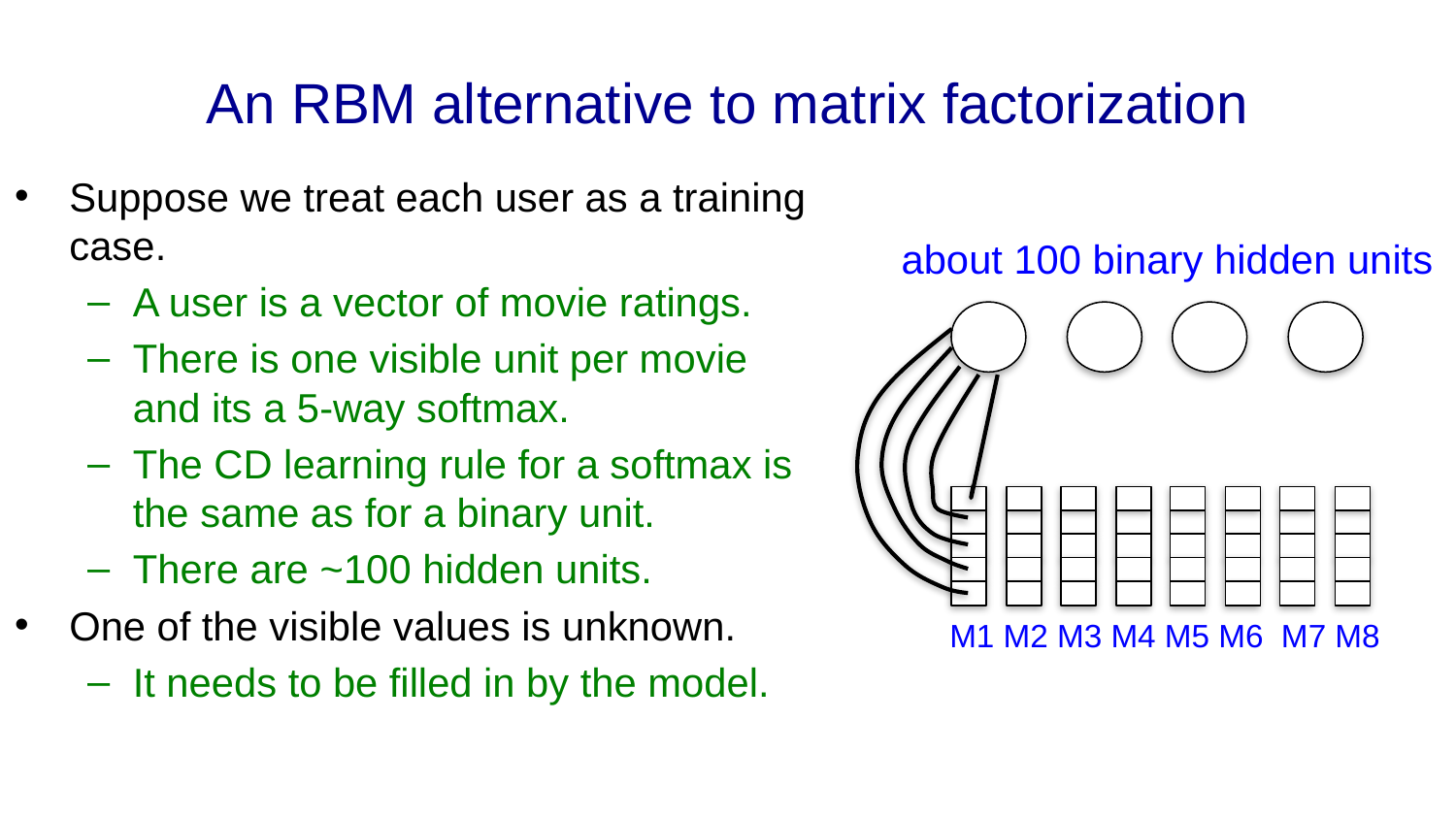

# An RBM alternative to matrix factorization
Suppose we treat each user as a training case.
A user is a vector of movie ratings.
There is one visible unit per movie and its a 5-way softmax.
The CD learning rule for a softmax is the same as for a binary unit.
There are ~100 hidden units.
One of the visible values is unknown.
It needs to be filled in by the model.
about 100 binary hidden units

   M1 M2 M3 M4 M5 M6  M7 M8